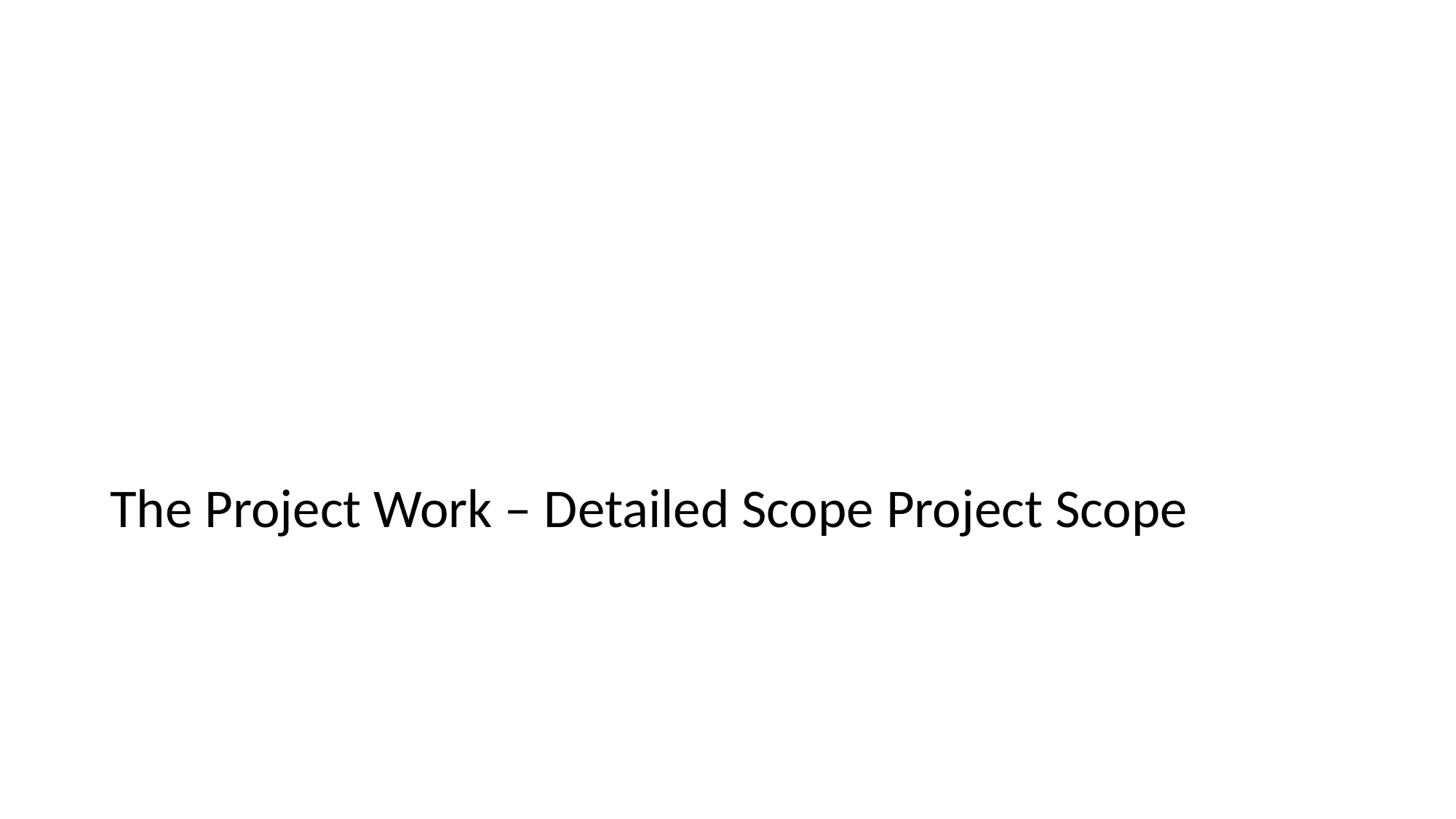

# The Project Work – Detailed Scope Project Scope